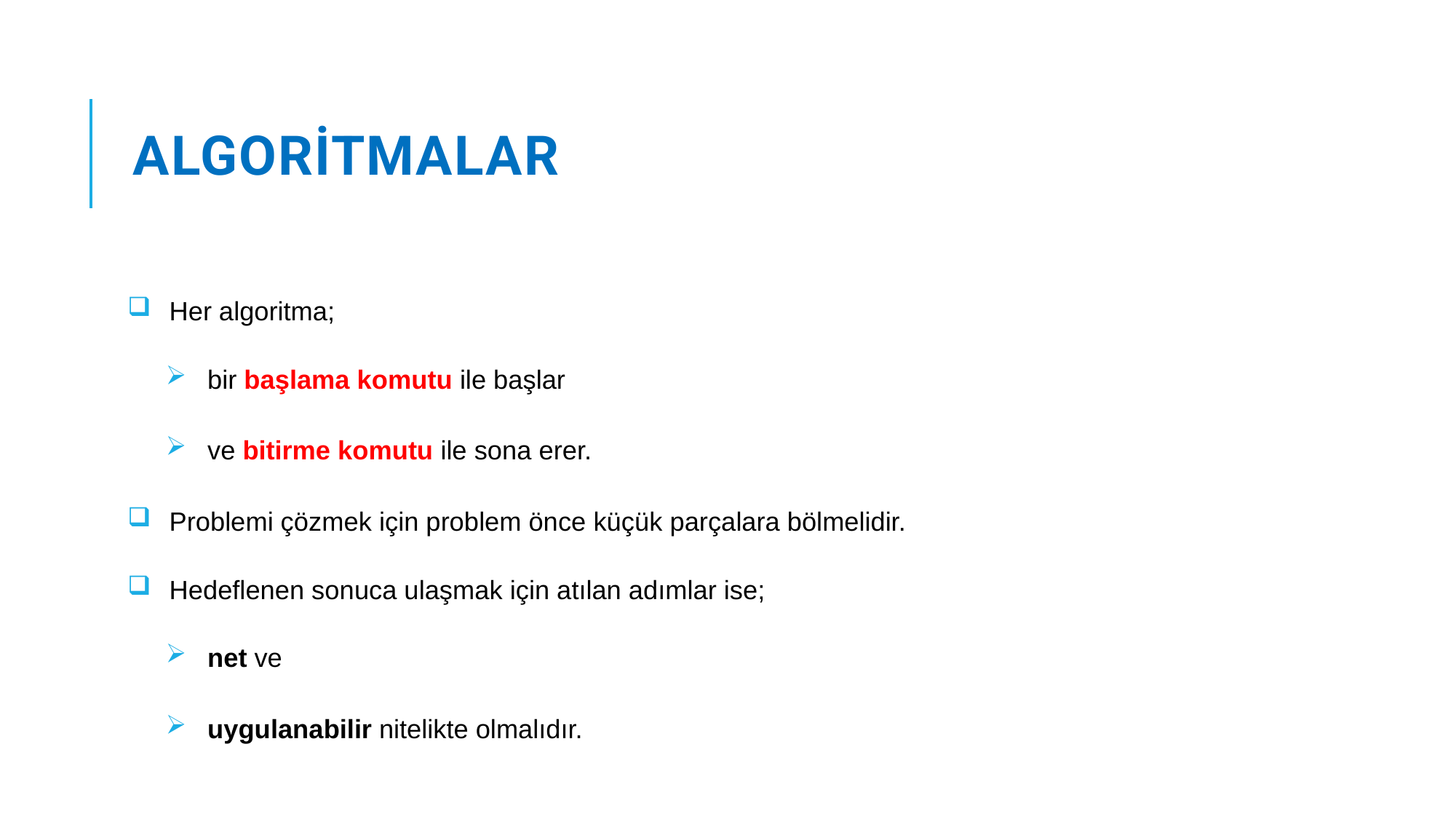

# Algoritmalar
Her algoritma;
bir başlama komutu ile başlar
ve bitirme komutu ile sona erer.
Problemi çözmek için problem önce küçük parçalara bölmelidir.
Hedeflenen sonuca ulaşmak için atılan adımlar ise;
net ve
uygulanabilir nitelikte olmalıdır.